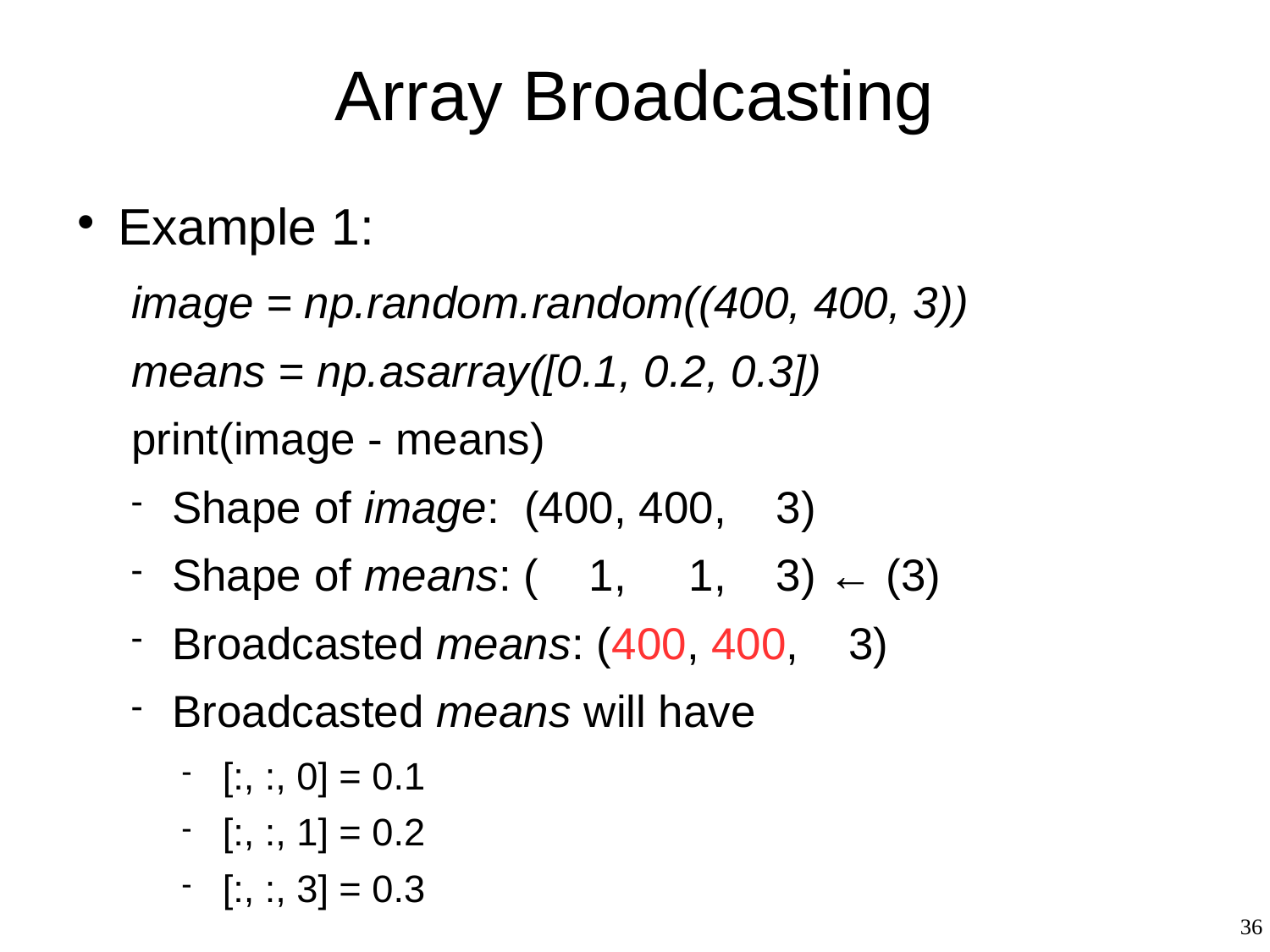

# Array Broadcasting
Example 1:
image = np.random.random((400, 400, 3))
means = np.asarray([0.1, 0.2, 0.3])
print(image - means)
Shape of image:  (400, 400,    3)
Shape of means: (    1,     1,    3) ← (3)
Broadcasted means: (400, 400,    3)
Broadcasted means will have
[:, :, 0] = 0.1
[:, :, 1] = 0.2
[:, :, 3] = 0.3

36